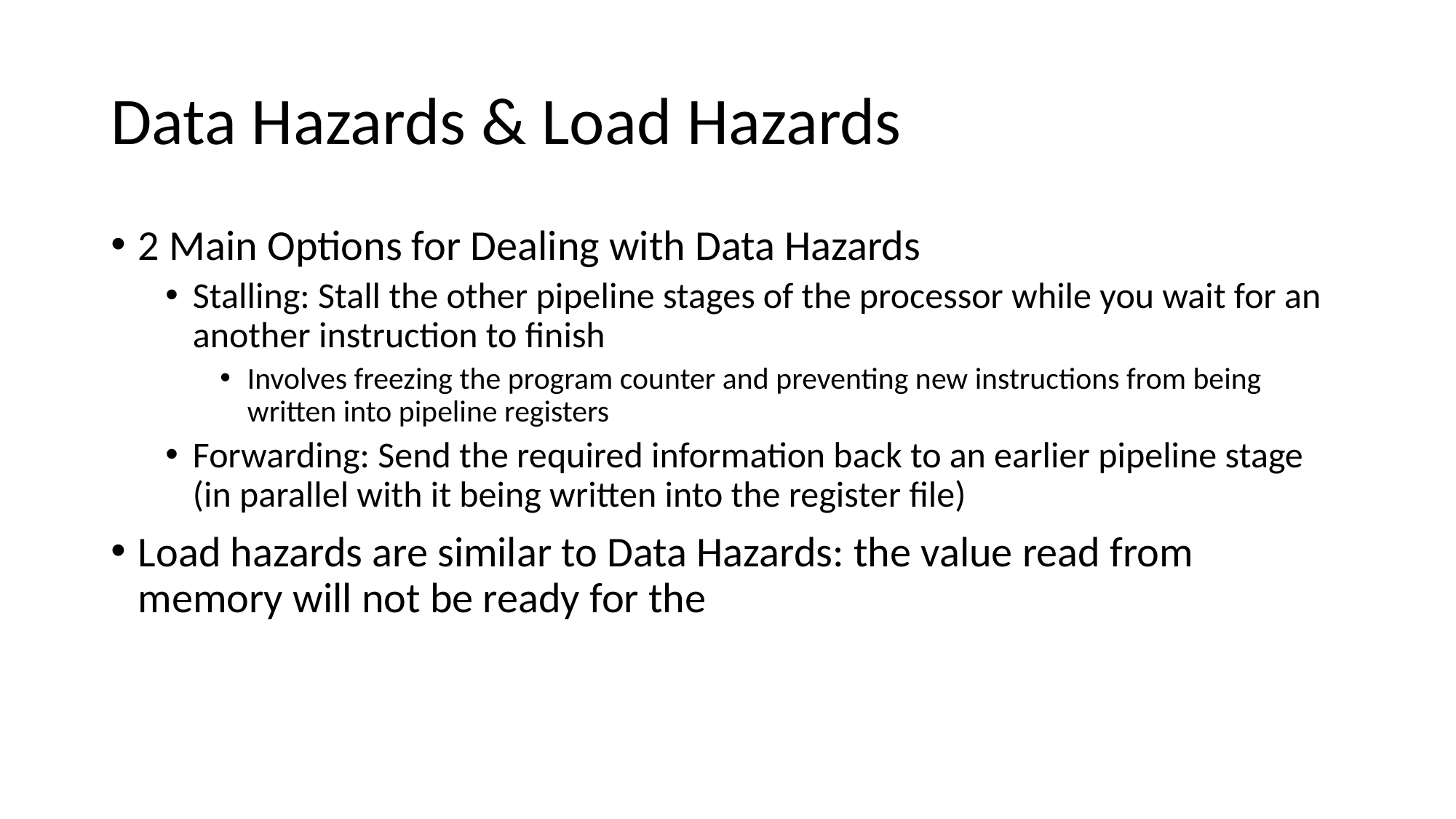

# Data Hazards & Load Hazards
2 Main Options for Dealing with Data Hazards
Stalling: Stall the other pipeline stages of the processor while you wait for an another instruction to finish
Involves freezing the program counter and preventing new instructions from being written into pipeline registers
Forwarding: Send the required information back to an earlier pipeline stage (in parallel with it being written into the register file)
Load hazards are similar to Data Hazards: the value read from memory will not be ready for the